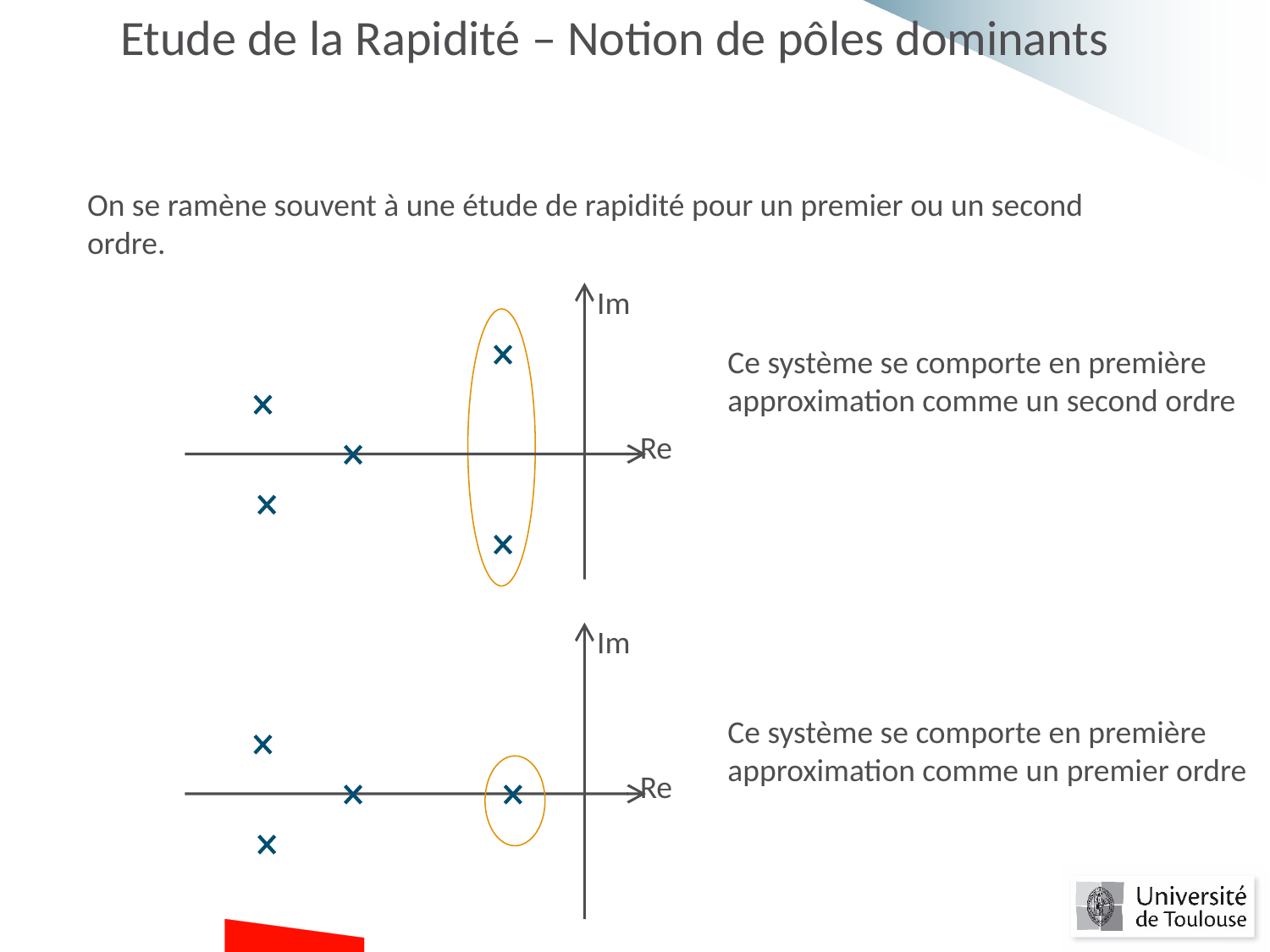

Etude de la Rapidité – Notion de pôles dominants
On se ramène souvent à une étude de rapidité pour un premier ou un second ordre.
Im

Re

Ce système se comporte en première approximation comme un second ordre
Im

Re

Ce système se comporte en première approximation comme un premier ordre